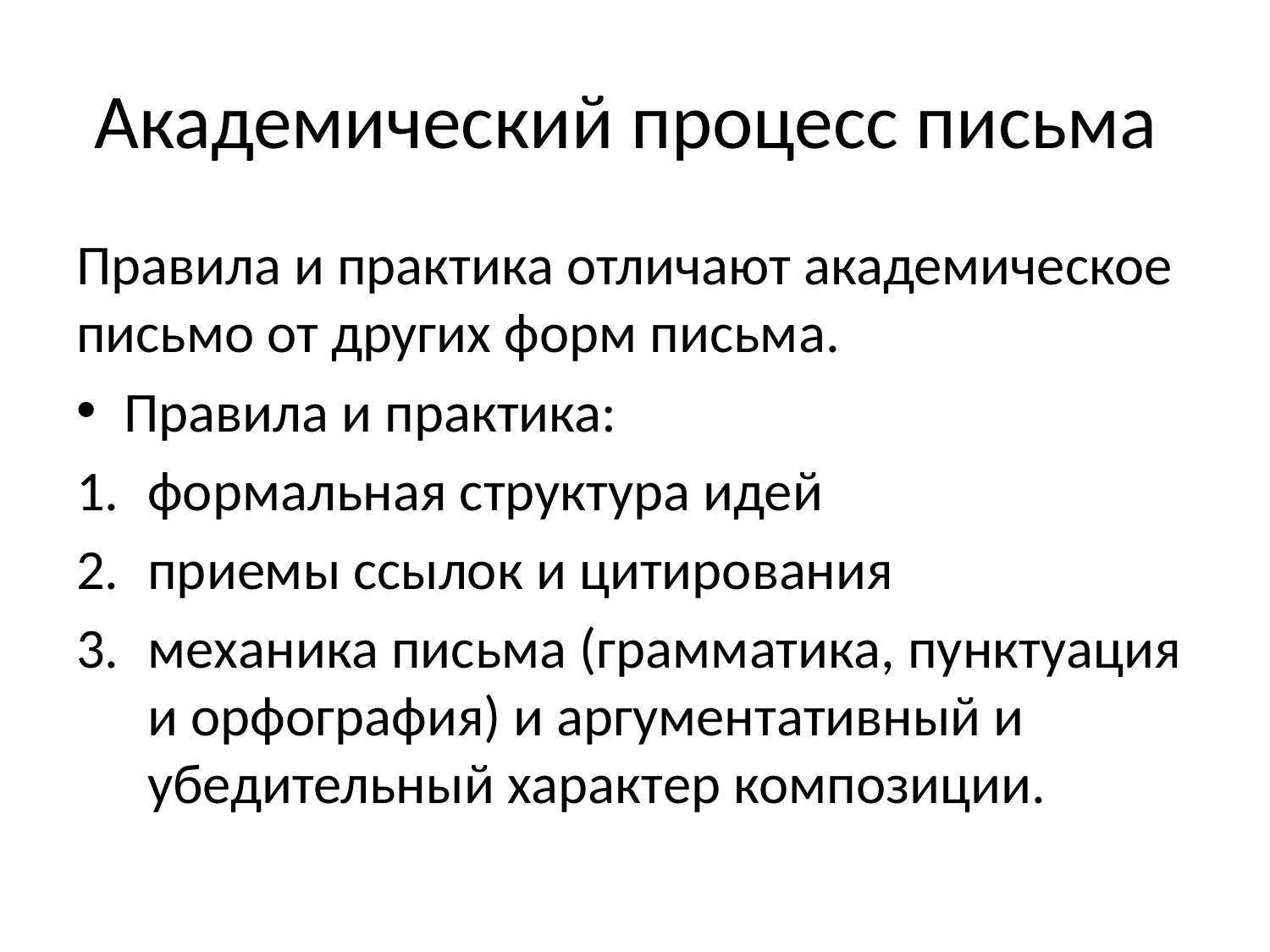

# Академический процесс письма
Правила и практика отличают академическое письмо от других форм письма.
Правила и практика:
формальная структура идей
приемы ссылок и цитирования
механика письма (грамматика, пунктуация и орфография) и аргументативный и убедительный характер композиции.